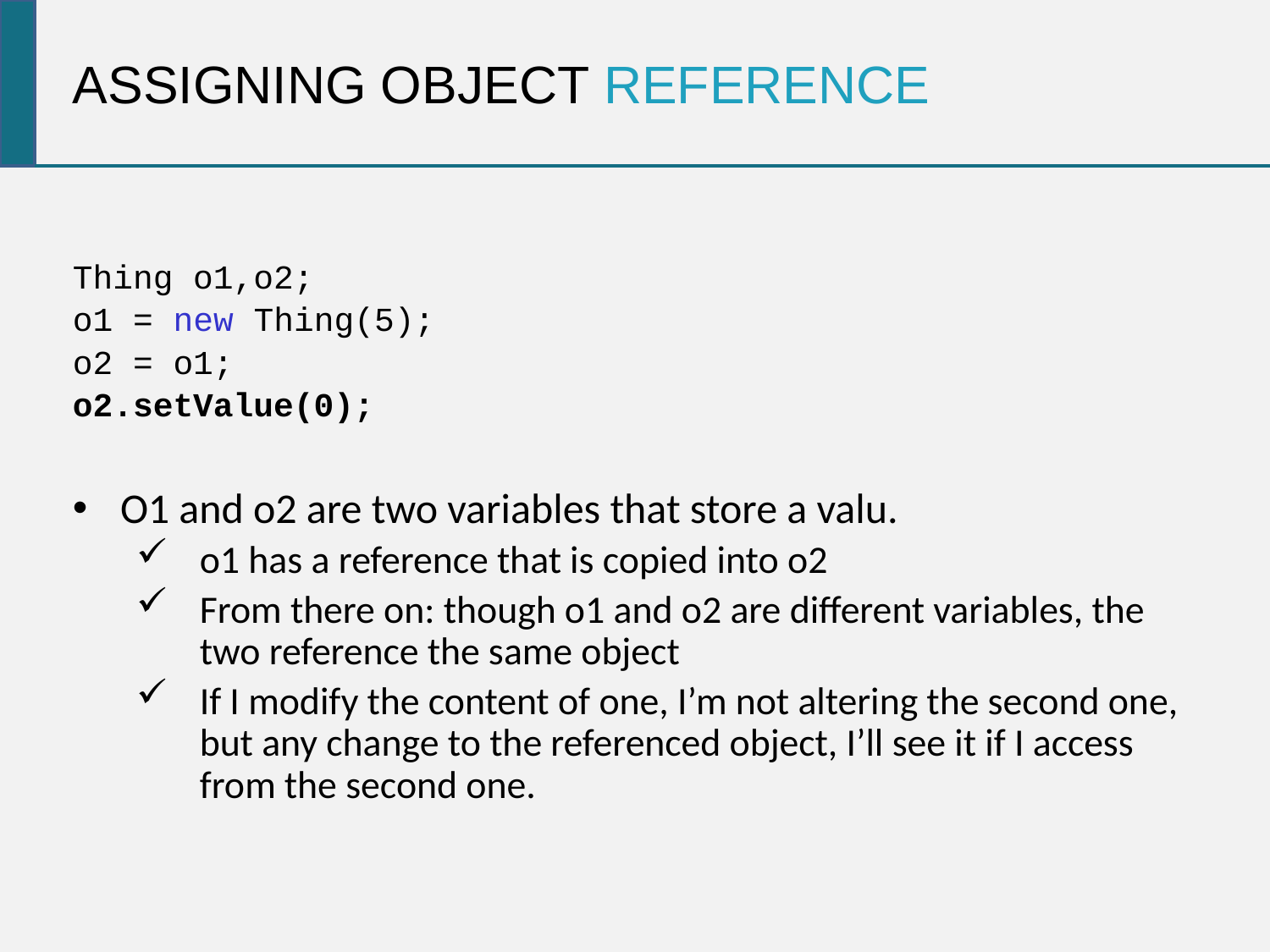

Assigning object reference

Thing o1,o2;
o1 = new Thing(5);
o2 = o1;
o2.setValue(0);

O1 and o2 are two variables that store a valu.
o1 has a reference that is copied into o2
From there on: though o1 and o2 are different variables, the two reference the same object
If I modify the content of one, I’m not altering the second one, but any change to the referenced object, I’ll see it if I access from the second one.